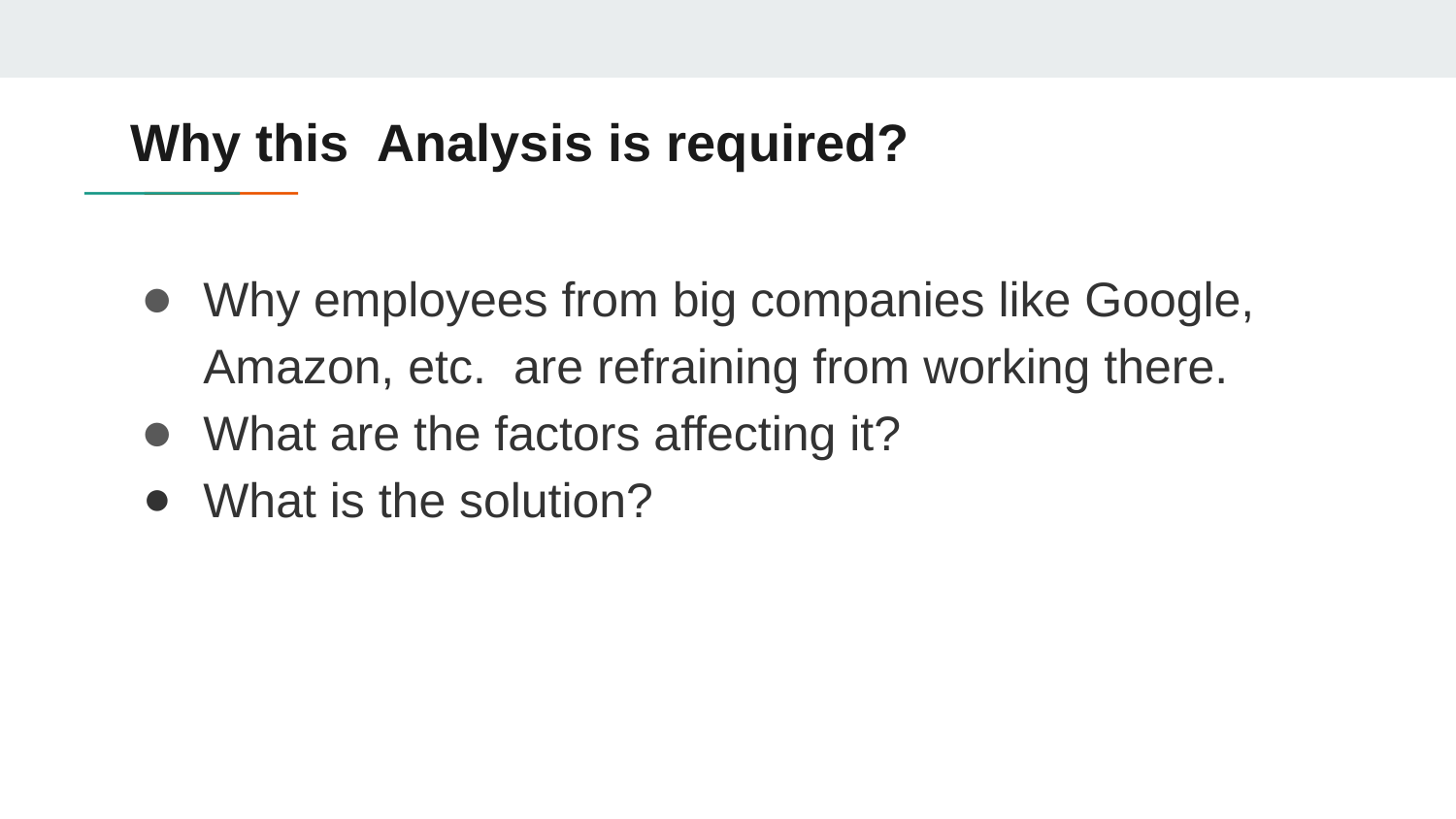

# Why this  Analysis is required?
Why employees from big companies like Google, Amazon, etc.  are refraining from working there.
What are the factors affecting it?
What is the solution?